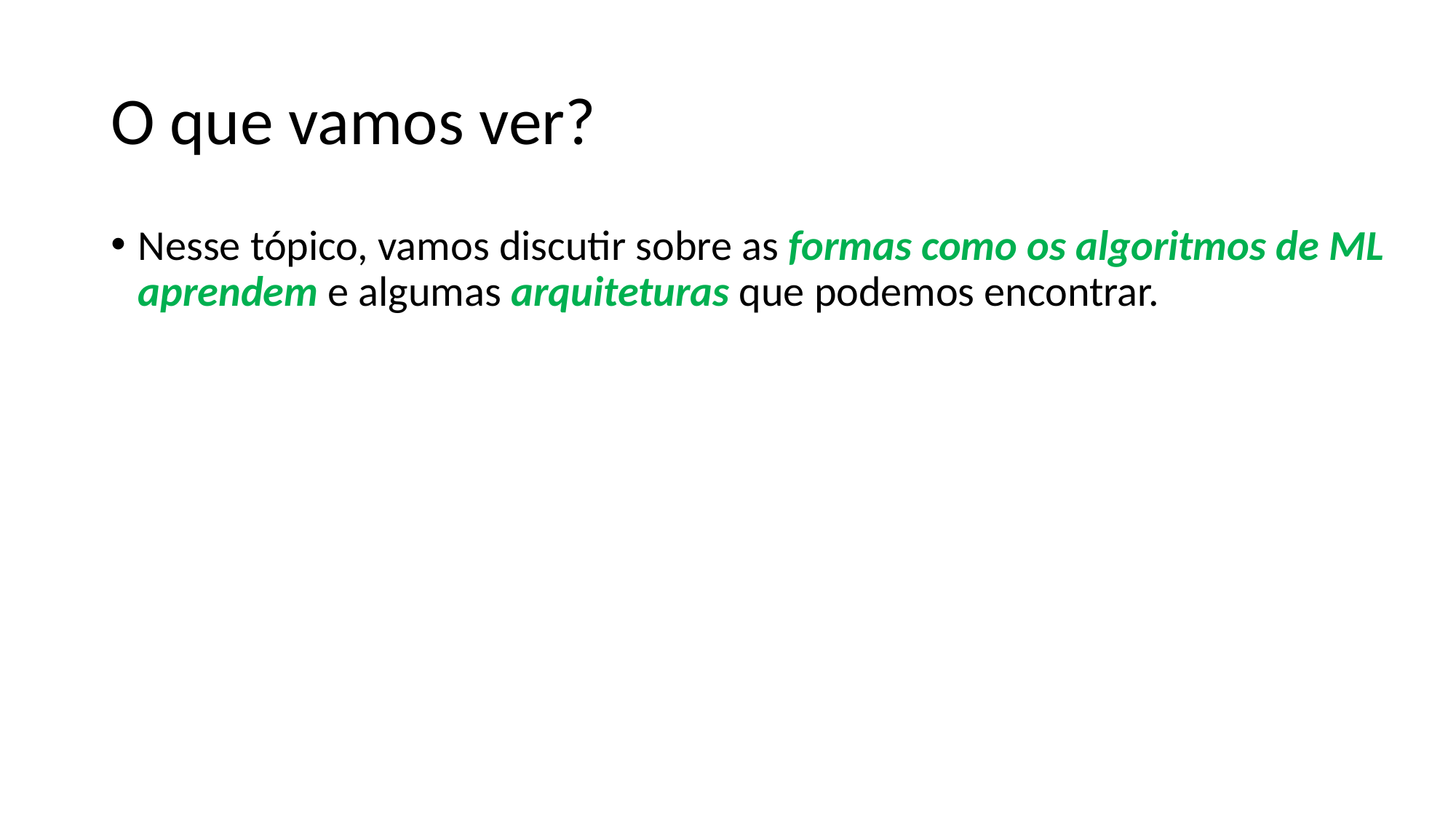

# O que vamos ver?
Nesse tópico, vamos discutir sobre as formas como os algoritmos de ML aprendem e algumas arquiteturas que podemos encontrar.